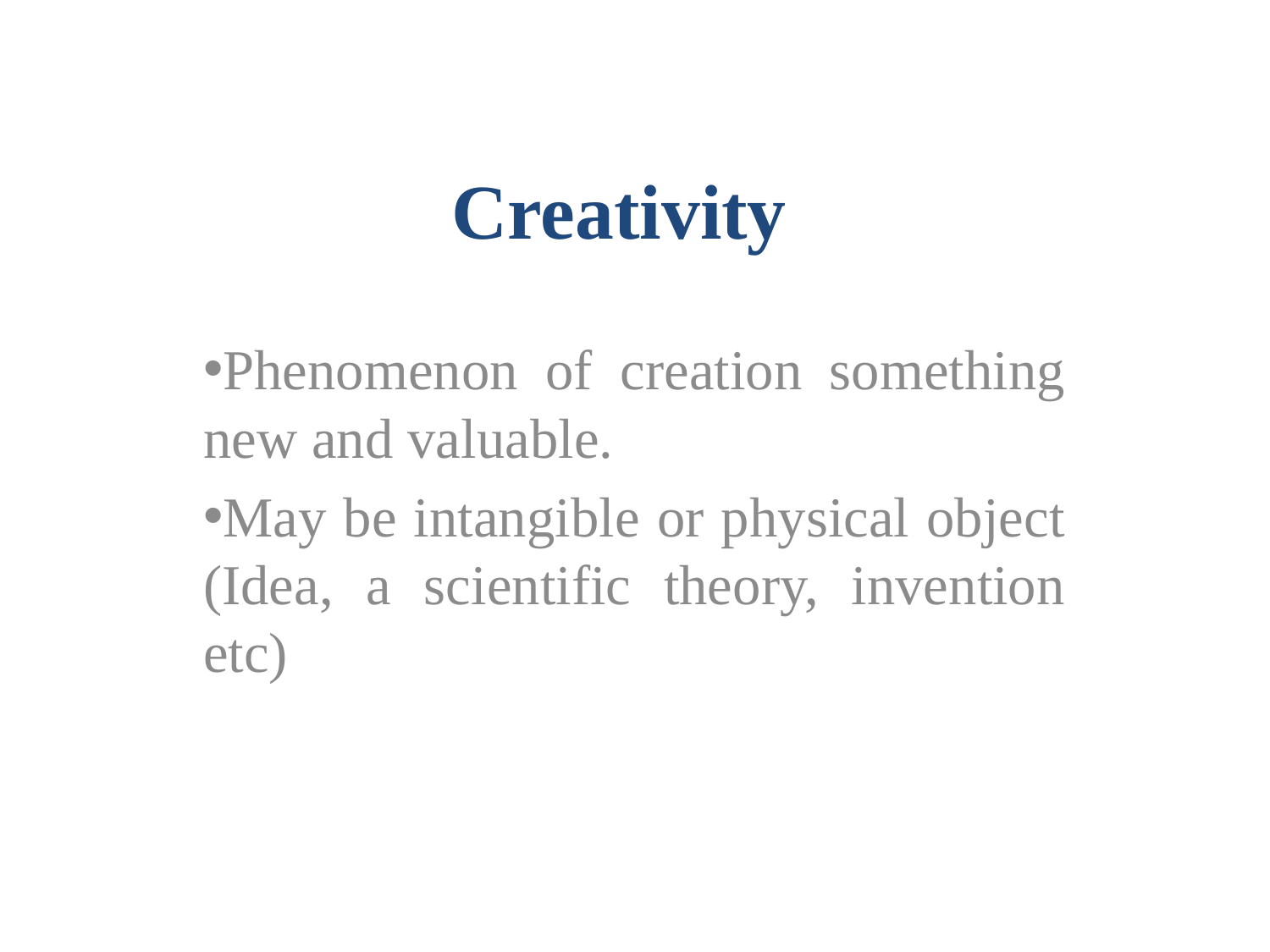

# Creativity
Phenomenon of creation something new and valuable.
May be intangible or physical object (Idea, a scientific theory, invention etc)